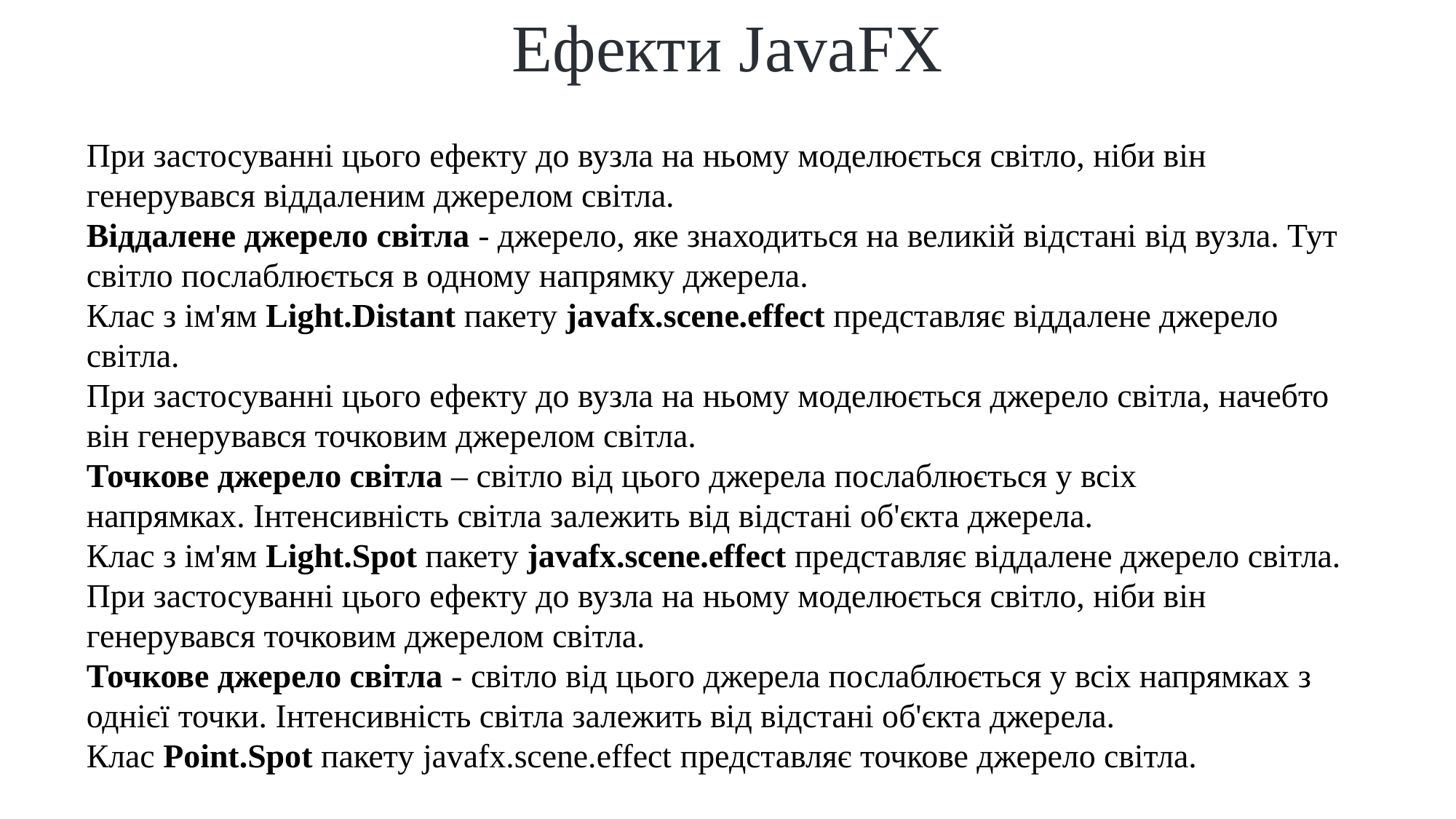

Ефекти JavaFX
При застосуванні цього ефекту до вузла на ньому моделюється світло, ніби він генерувався віддаленим джерелом світла.
Віддалене джерело світла - джерело, яке знаходиться на великій відстані від вузла. Тут світло послаблюється в одному напрямку джерела.
Клас з ім'ям Light.Distant пакету javafx.scene.effect представляє віддалене джерело світла.
При застосуванні цього ефекту до вузла на ньому моделюється джерело світла, начебто він генерувався точковим джерелом світла.
Точкове джерело світла – світло від цього джерела послаблюється у всіх напрямках. Інтенсивність світла залежить від відстані об'єкта джерела.
Клас з ім'ям Light.Spot пакету javafx.scene.effect представляє віддалене джерело світла.
При застосуванні цього ефекту до вузла на ньому моделюється світло, ніби він генерувався точковим джерелом світла.
Точкове джерело світла - світло від цього джерела послаблюється у всіх напрямках з однієї точки. Інтенсивність світла залежить від відстані об'єкта джерела.
Клас Point.Spot пакету javafx.scene.effect представляє точкове джерело світла.